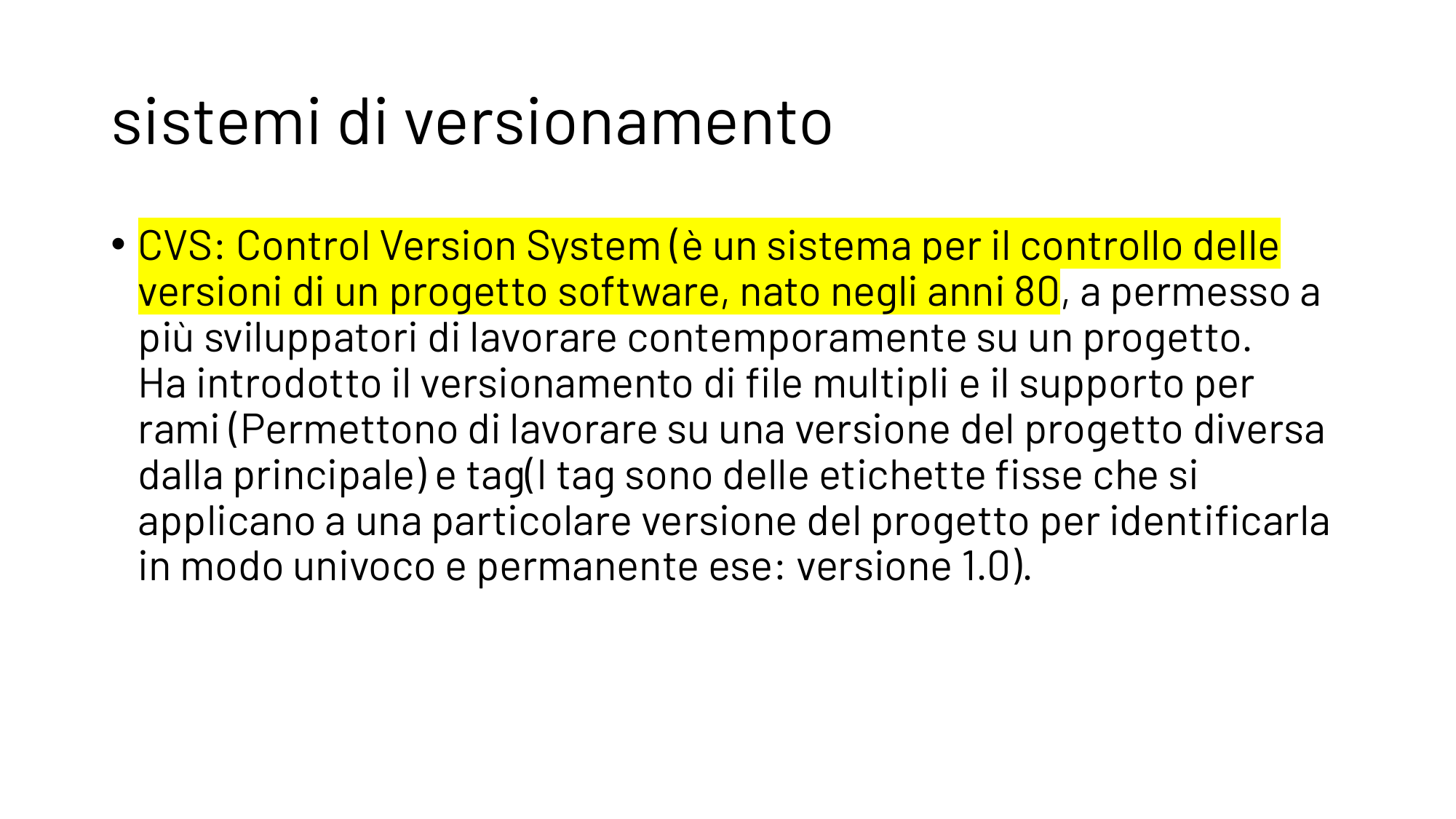

# sistemi di versionamento
CVS: Control Version System (è un sistema per il controllo delle versioni di un progetto software, nato negli anni 80, a permesso a più sviluppatori di lavorare contemporamente su un progetto.
Ha introdotto il versionamento di file multipli e il supporto per rami (Permettono di lavorare su una versione del progetto diversa dalla principale) e tag(I tag sono delle etichette fisse che si applicano a una particolare versione del progetto per identificarla in modo univoco e permanente ese: versione 1.0).